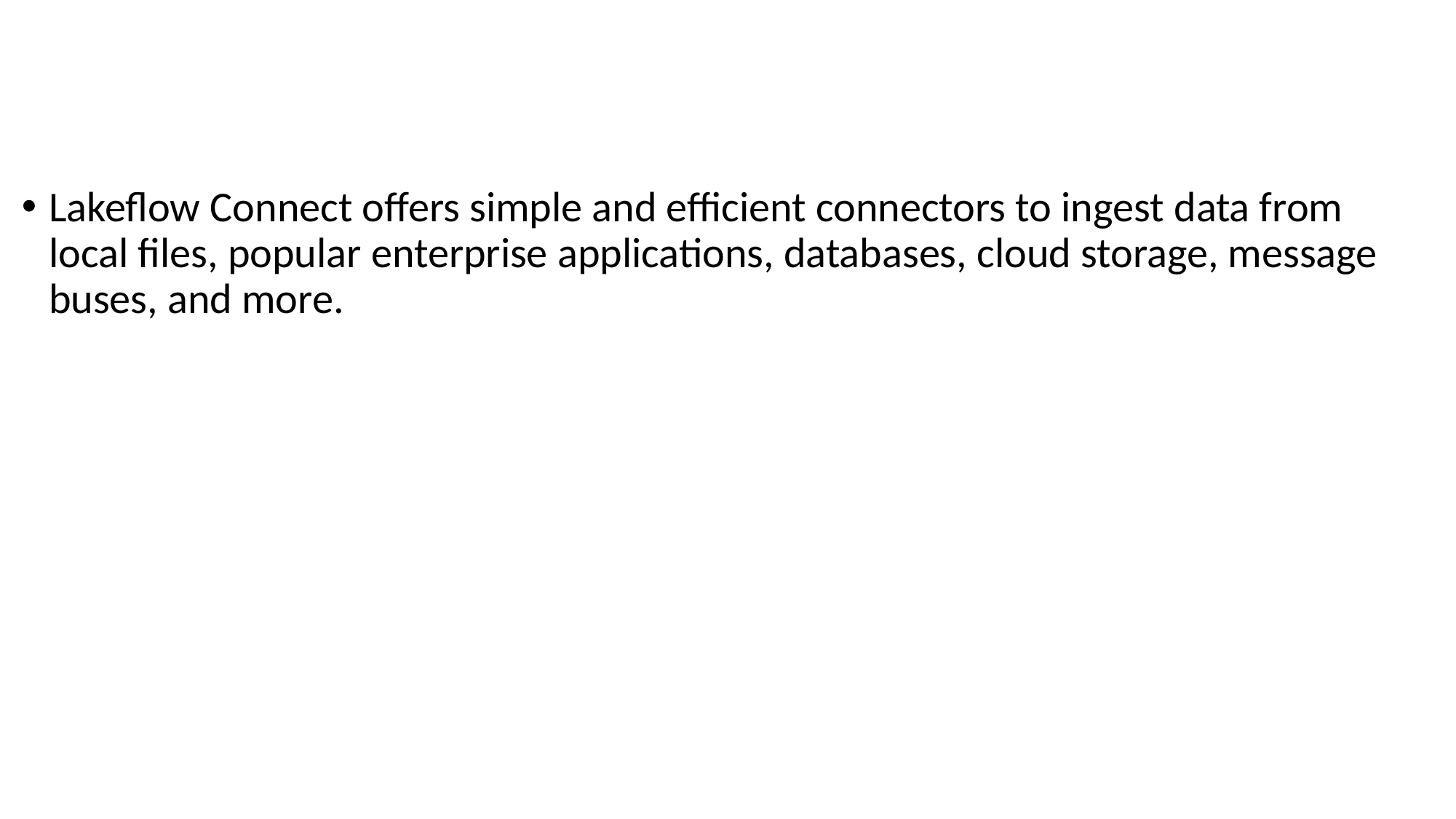

Lakeflow Connect offers simple and efficient connectors to ingest data from local files, popular enterprise applications, databases, cloud storage, message buses, and more.